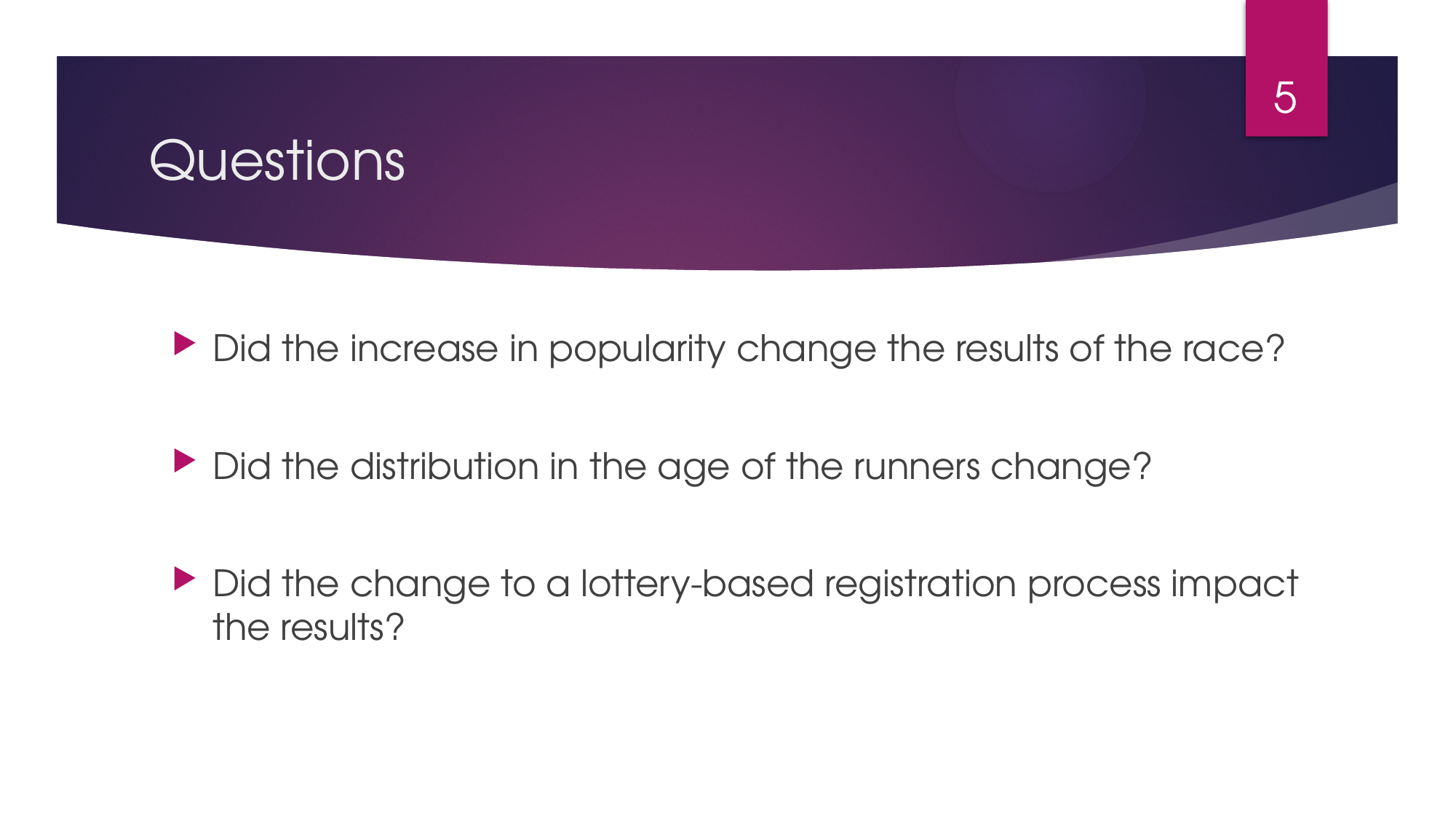

5
# Questions
Did the increase in popularity change the results of the race?

Did the distribution in the age of the runners change?

Did the change to a lottery-based registration process impact the results?